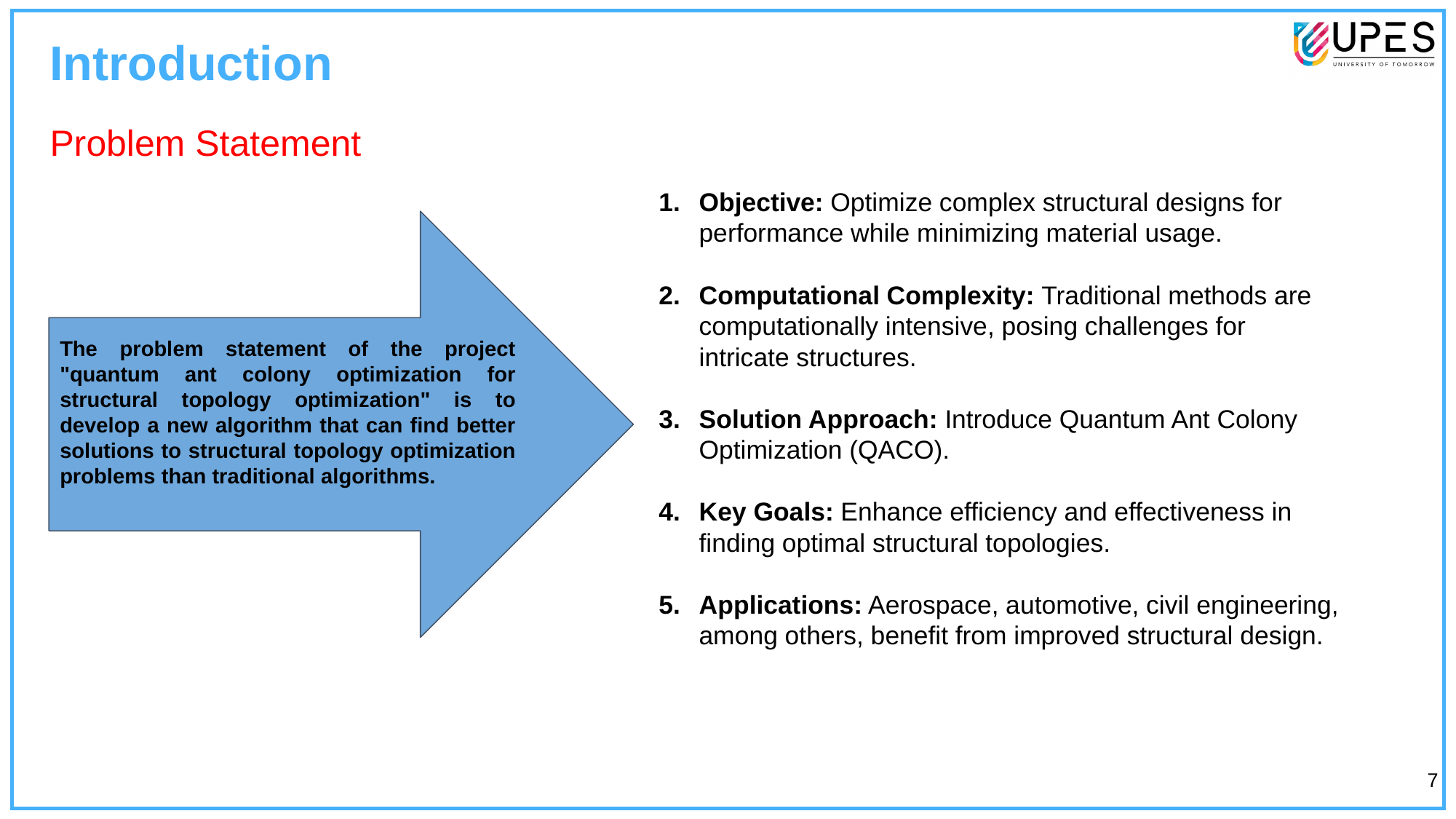

Introduction
Problem Statement
Objective: Optimize complex structural designs for performance while minimizing material usage.

Computational Complexity: Traditional methods are computationally intensive, posing challenges for intricate structures.

Solution Approach: Introduce Quantum Ant Colony Optimization (QACO).

Key Goals: Enhance efficiency and effectiveness in finding optimal structural topologies.

Applications: Aerospace, automotive, civil engineering, among others, benefit from improved structural design.

The problem statement of the project "quantum ant colony optimization for structural topology optimization" is to develop a new algorithm that can find better solutions to structural topology optimization problems than traditional algorithms.

7